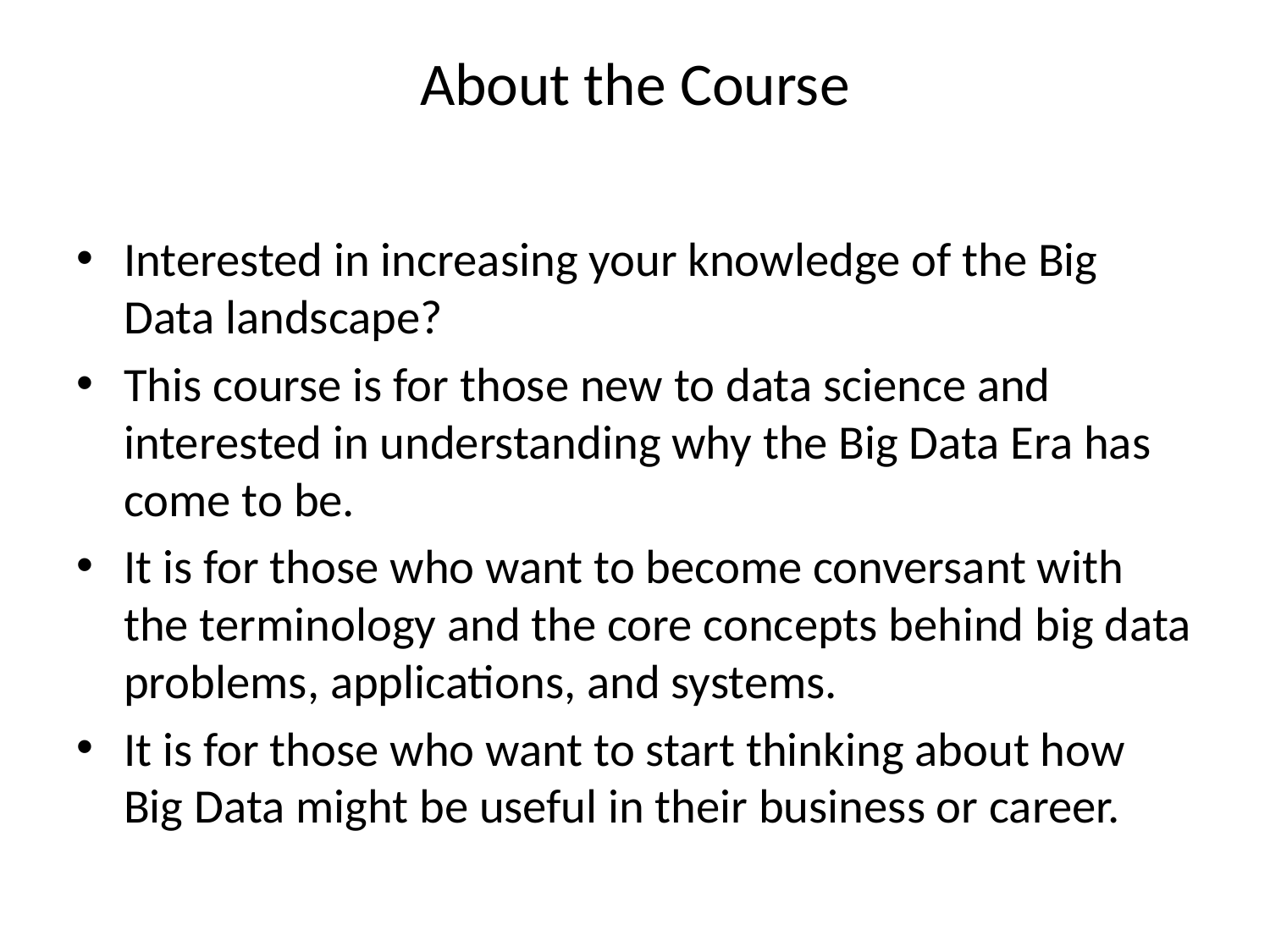

# About the Course
Interested in increasing your knowledge of the Big Data landscape?
This course is for those new to data science and interested in understanding why the Big Data Era has come to be.
It is for those who want to become conversant with the terminology and the core concepts behind big data problems, applications, and systems.
It is for those who want to start thinking about how Big Data might be useful in their business or career.